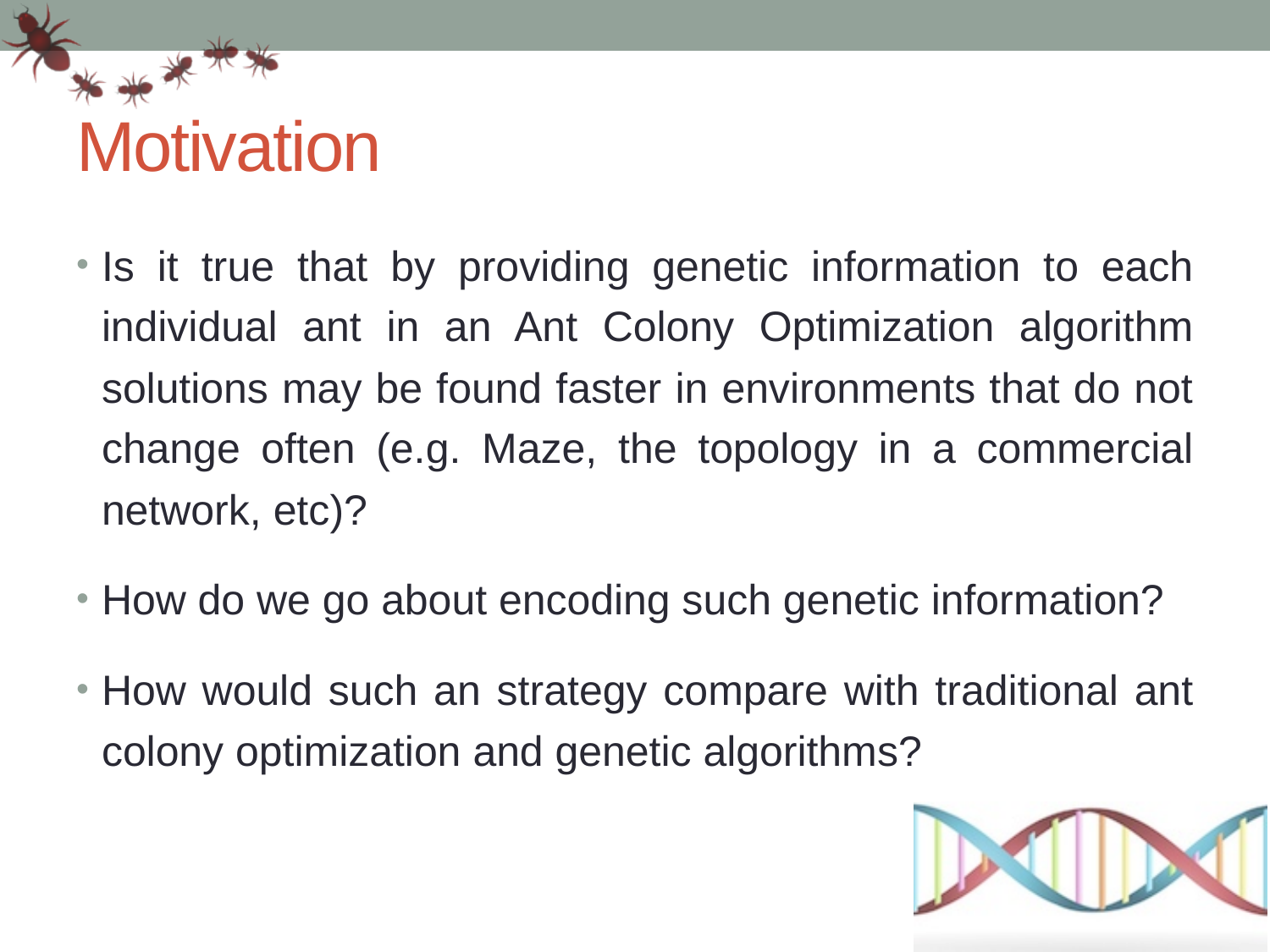

# Motivation
Is it true that by providing genetic information to each individual ant in an Ant Colony Optimization algorithm solutions may be found faster in environments that do not change often (e.g. Maze, the topology in a commercial network, etc)?
How do we go about encoding such genetic information?
How would such an strategy compare with traditional ant colony optimization and genetic algorithms?